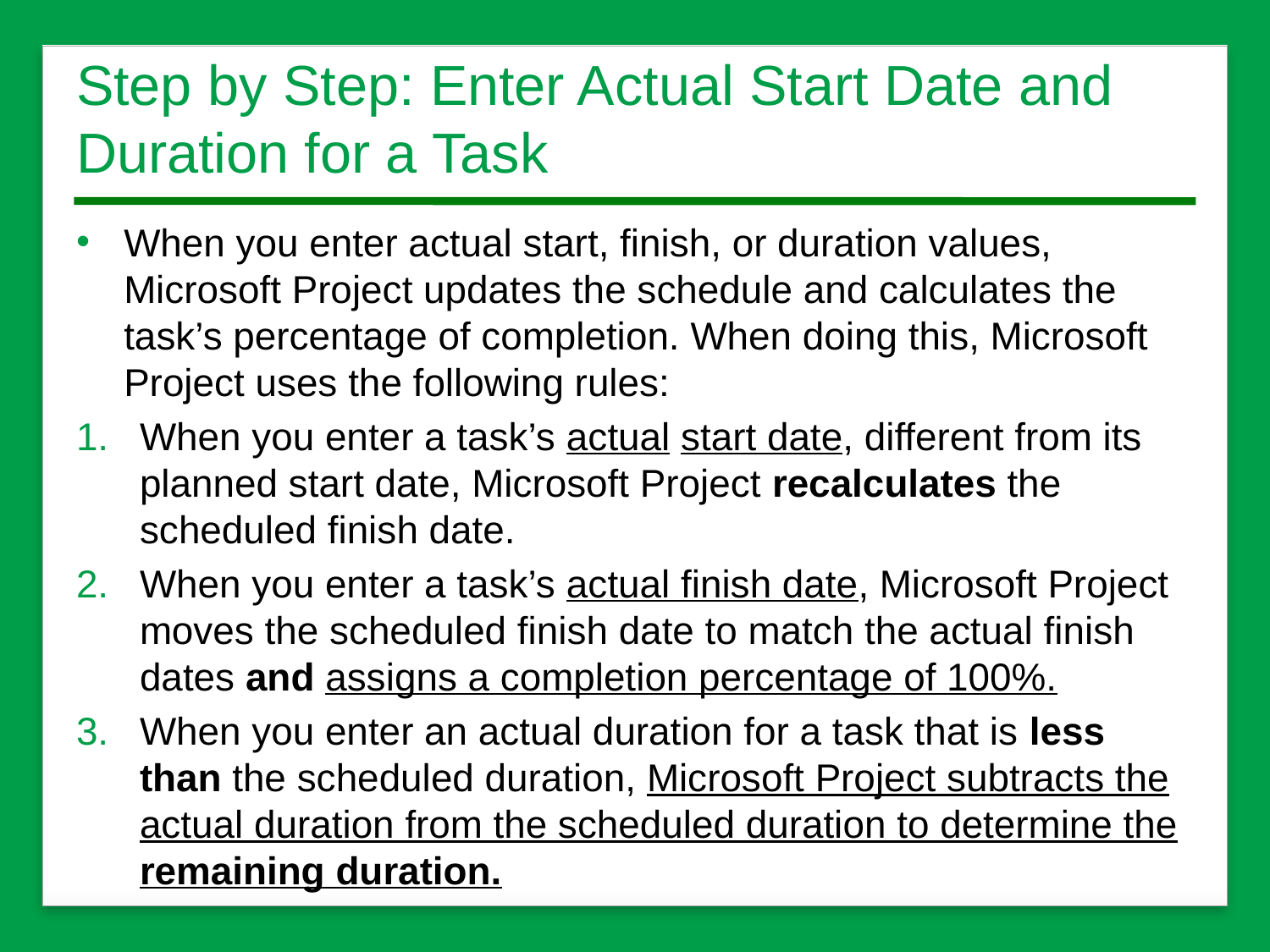

# Step by Step: Enter Actual Start Date and Duration for a Task
When you enter actual start, finish, or duration values, Microsoft Project updates the schedule and calculates the task’s percentage of completion. When doing this, Microsoft Project uses the following rules:
When you enter a task’s actual start date, different from its planned start date, Microsoft Project recalculates the scheduled finish date.
When you enter a task’s actual finish date, Microsoft Project moves the scheduled finish date to match the actual finish dates and assigns a completion percentage of 100%.
When you enter an actual duration for a task that is less than the scheduled duration, Microsoft Project subtracts the actual duration from the scheduled duration to determine the remaining duration.